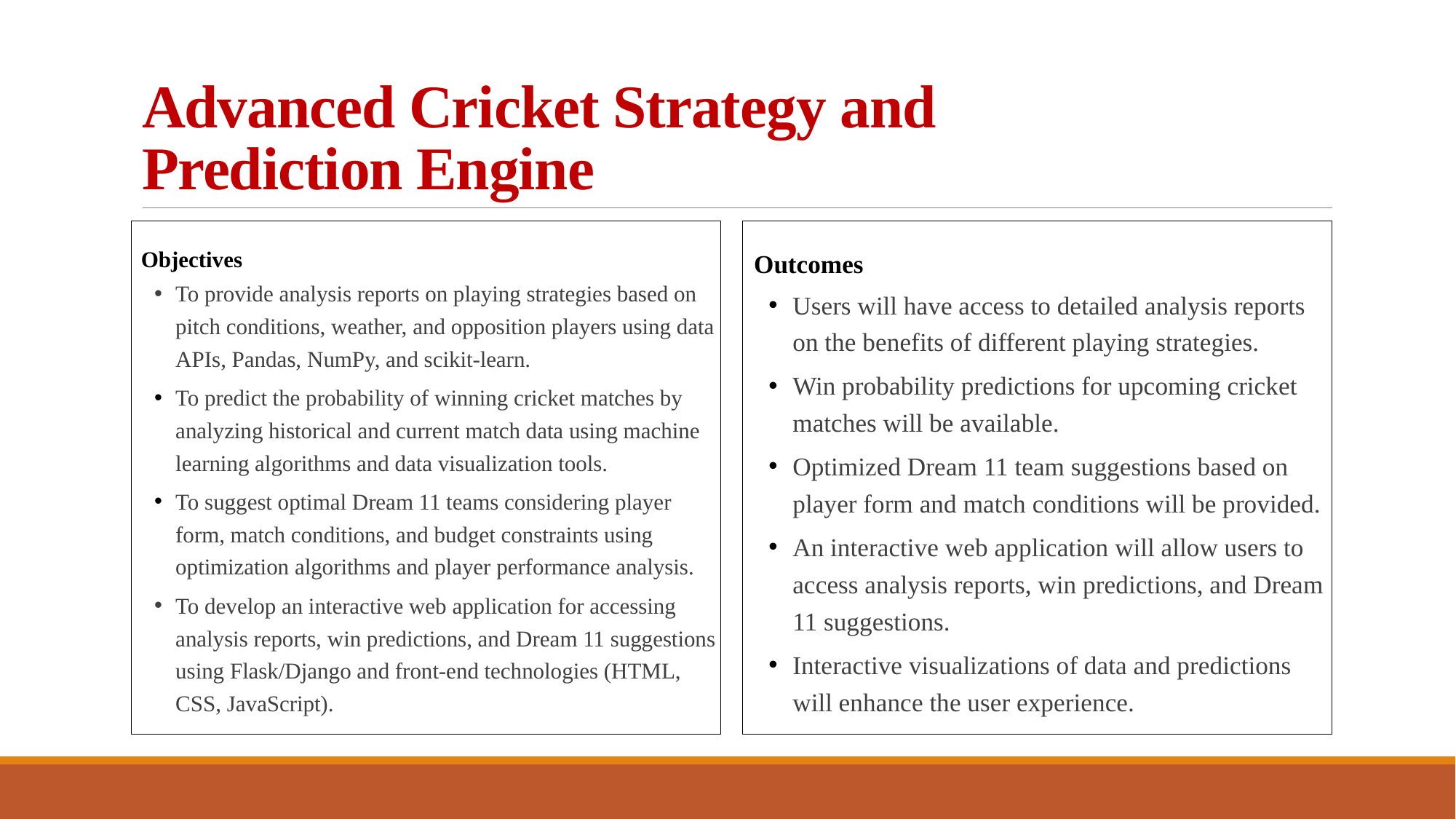

# Advanced Cricket Strategy and Prediction Engine
  Objectives
To provide analysis reports on playing strategies based on pitch conditions, weather, and opposition players using data APIs, Pandas, NumPy, and scikit-learn.
To predict the probability of winning cricket matches by analyzing historical and current match data using machine learning algorithms and data visualization tools.
To suggest optimal Dream 11 teams considering player form, match conditions, and budget constraints using optimization algorithms and player performance analysis.
To develop an interactive web application for accessing analysis reports, win predictions, and Dream 11 suggestions using Flask/Django and front-end technologies (HTML, CSS, JavaScript).
  Outcomes
Users will have access to detailed analysis reports on the benefits of different playing strategies.
Win probability predictions for upcoming cricket matches will be available.
Optimized Dream 11 team suggestions based on player form and match conditions will be provided.
An interactive web application will allow users to access analysis reports, win predictions, and Dream 11 suggestions.
Interactive visualizations of data and predictions will enhance the user experience.